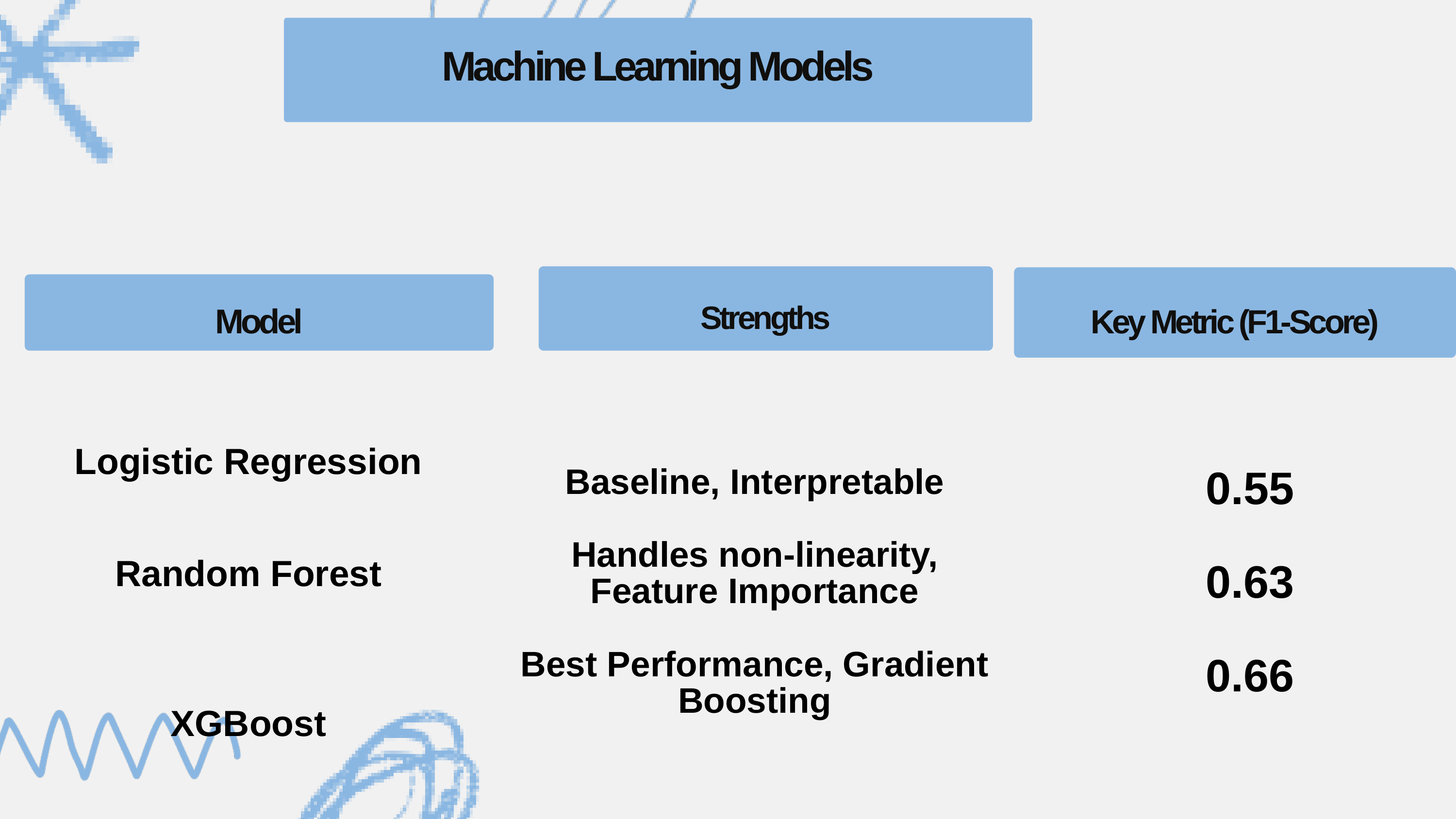

Machine Learning Models

Strengths

Key Metric (F1-Score)

Model
Logistic Regression

Random Forest

XGBoost
Baseline, Interpretable

Handles non-linearity, Feature Importance

Best Performance, Gradient Boosting
0.55

0.63

0.66